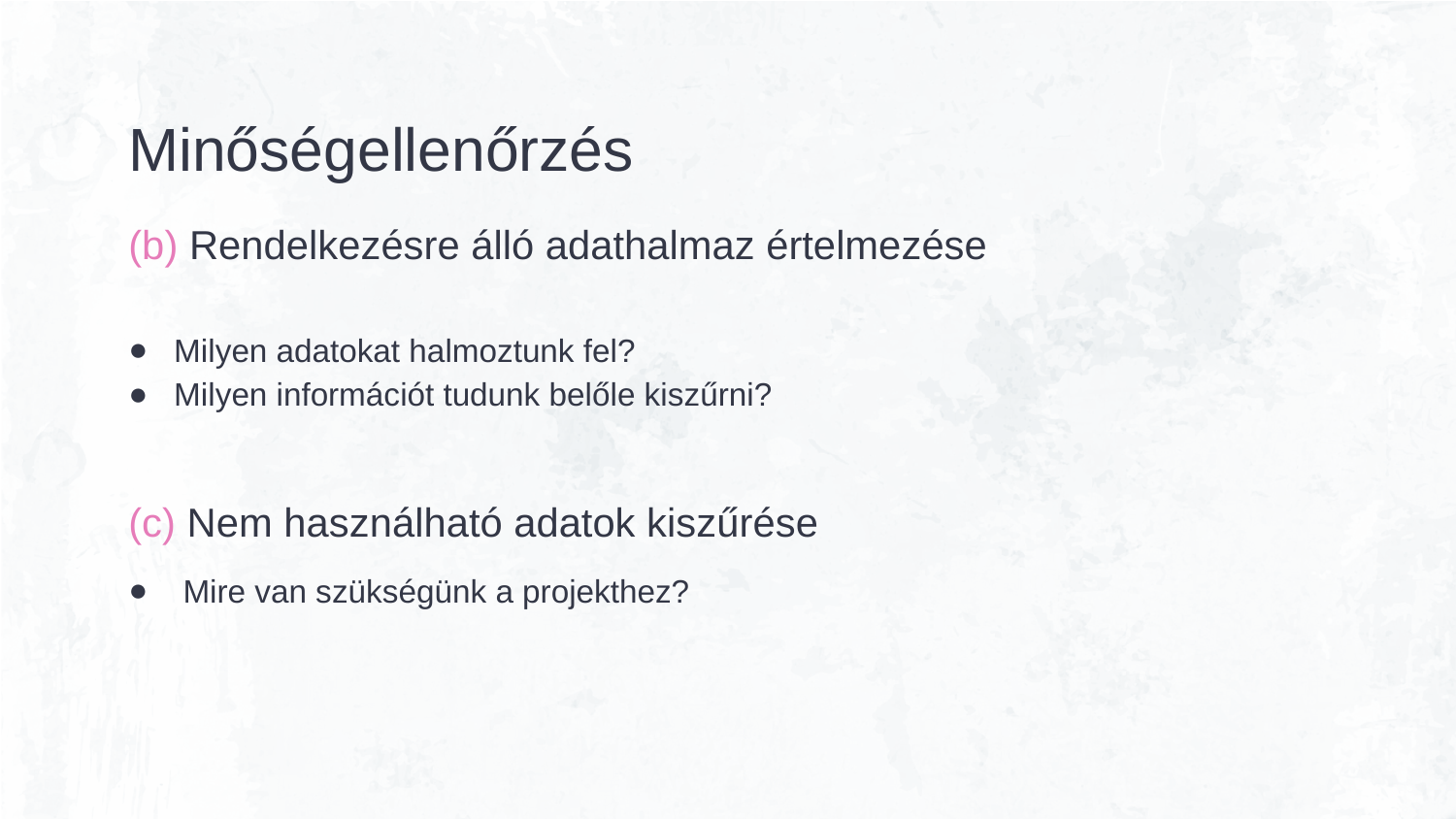

# Minőségellenőrzés
(b) Rendelkezésre álló adathalmaz értelmezése

Milyen adatokat halmoztunk fel?
Milyen információt tudunk belőle kiszűrni?

(c) Nem használható adatok kiszűrése
Mire van szükségünk a projekthez?